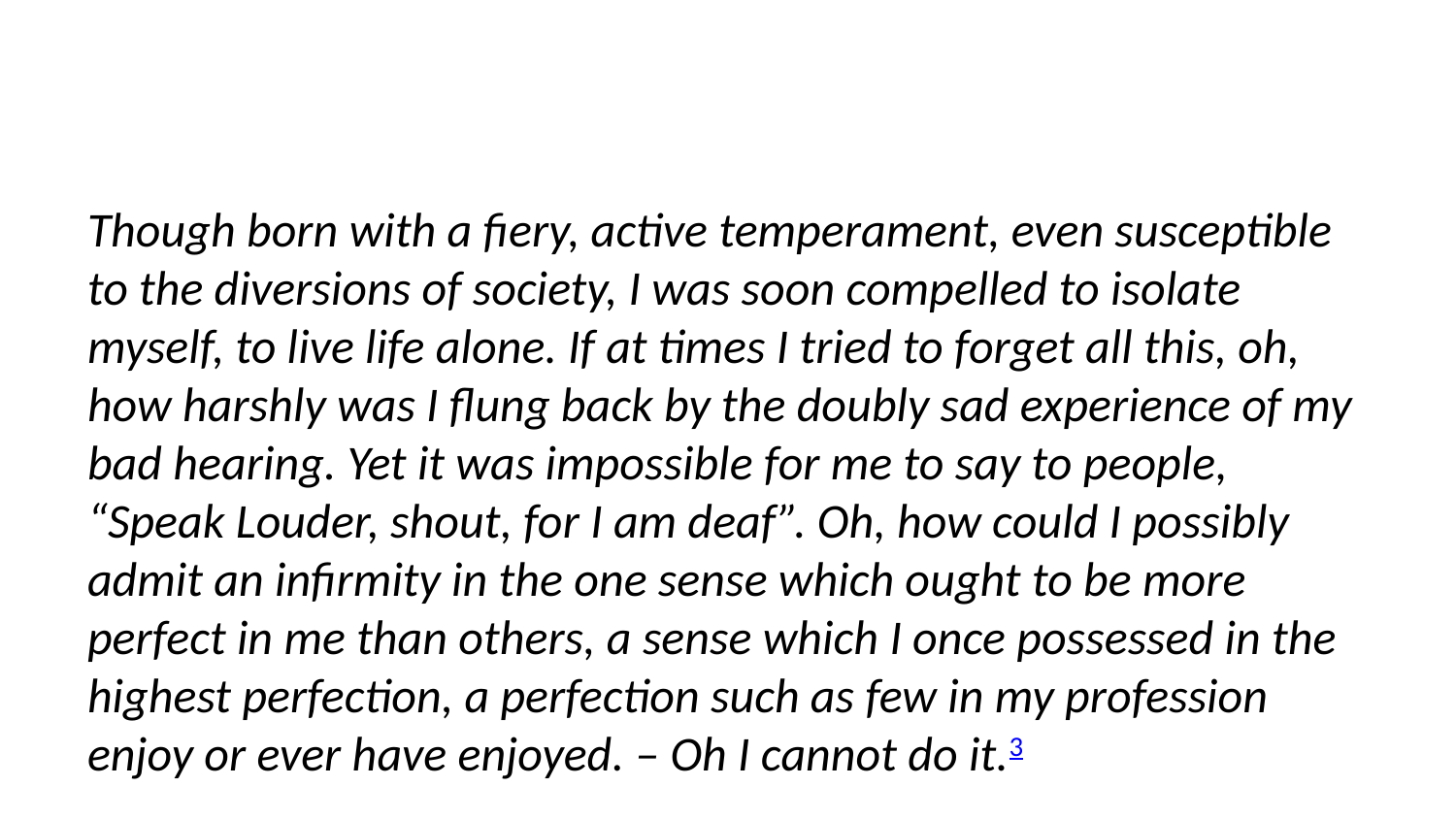

Though born with a fiery, active temperament, even susceptible to the diversions of society, I was soon compelled to isolate myself, to live life alone. If at times I tried to forget all this, oh, how harshly was I flung back by the doubly sad experience of my bad hearing. Yet it was impossible for me to say to people, “Speak Louder, shout, for I am deaf”. Oh, how could I possibly admit an infirmity in the one sense which ought to be more perfect in me than others, a sense which I once possessed in the highest perfection, a perfection such as few in my profession enjoy or ever have enjoyed. – Oh I cannot do it.3